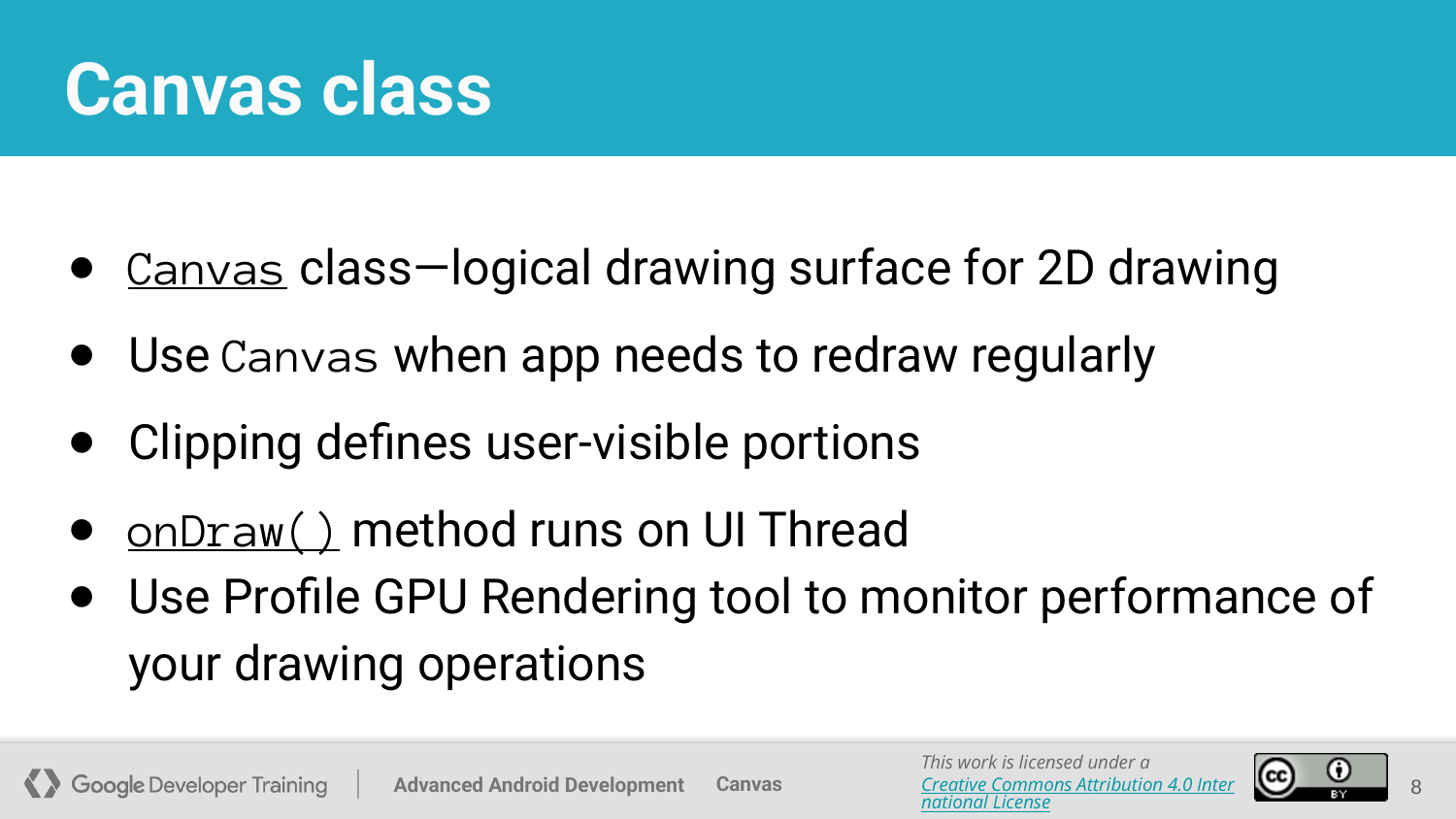

# Canvas class

Canvas class—logical drawing surface for 2D drawing
Use Canvas when app needs to redraw regularly
Clipping defines user-visible portions
onDraw() method runs on UI Thread
Use Profile GPU Rendering tool to monitor performance of your drawing operations
8